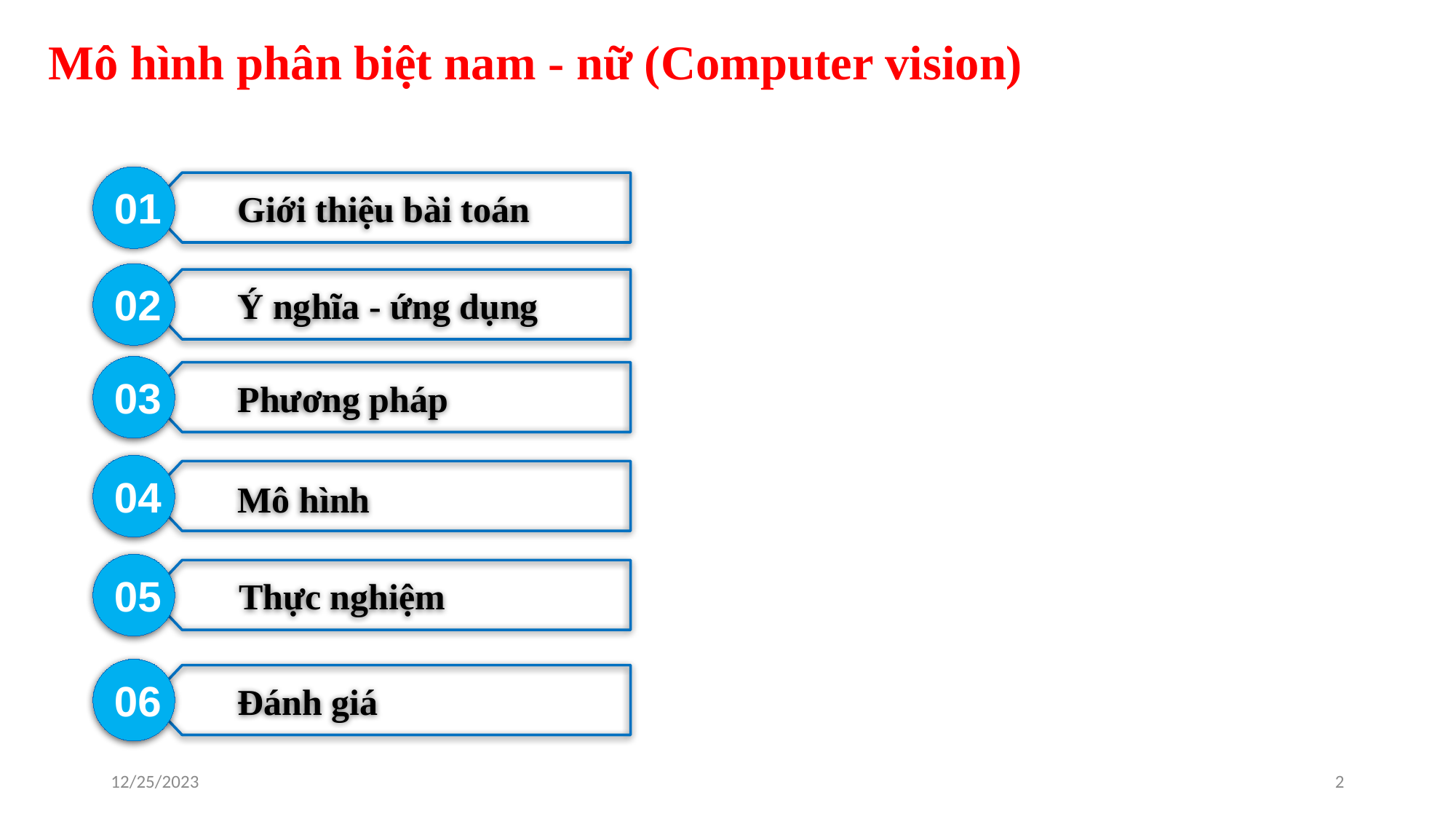

Mô hình phân biệt nam - nữ (Computer vision)
Giới thiệu bài toán

01
Ý nghĩa - ứng dụng

02
Phương pháp

03

Mô hình

04
Thực nghiệm

05
Đánh giá

06
12/25/2023
2